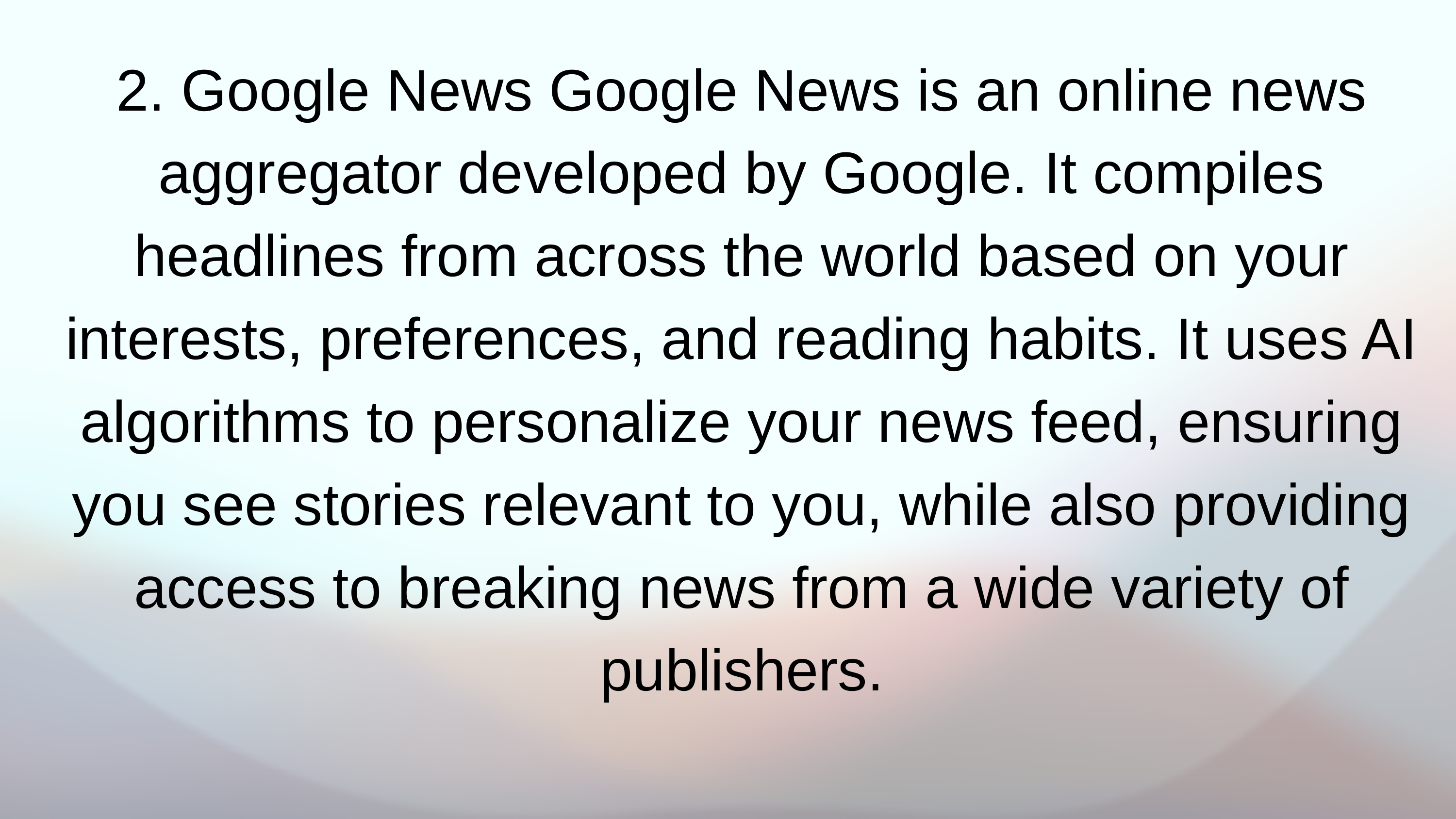

2. Google News Google News is an online news aggregator developed by Google. It compiles headlines from across the world based on your interests, preferences, and reading habits. It uses AI algorithms to personalize your news feed, ensuring you see stories relevant to you, while also providing access to breaking news from a wide variety of publishers.